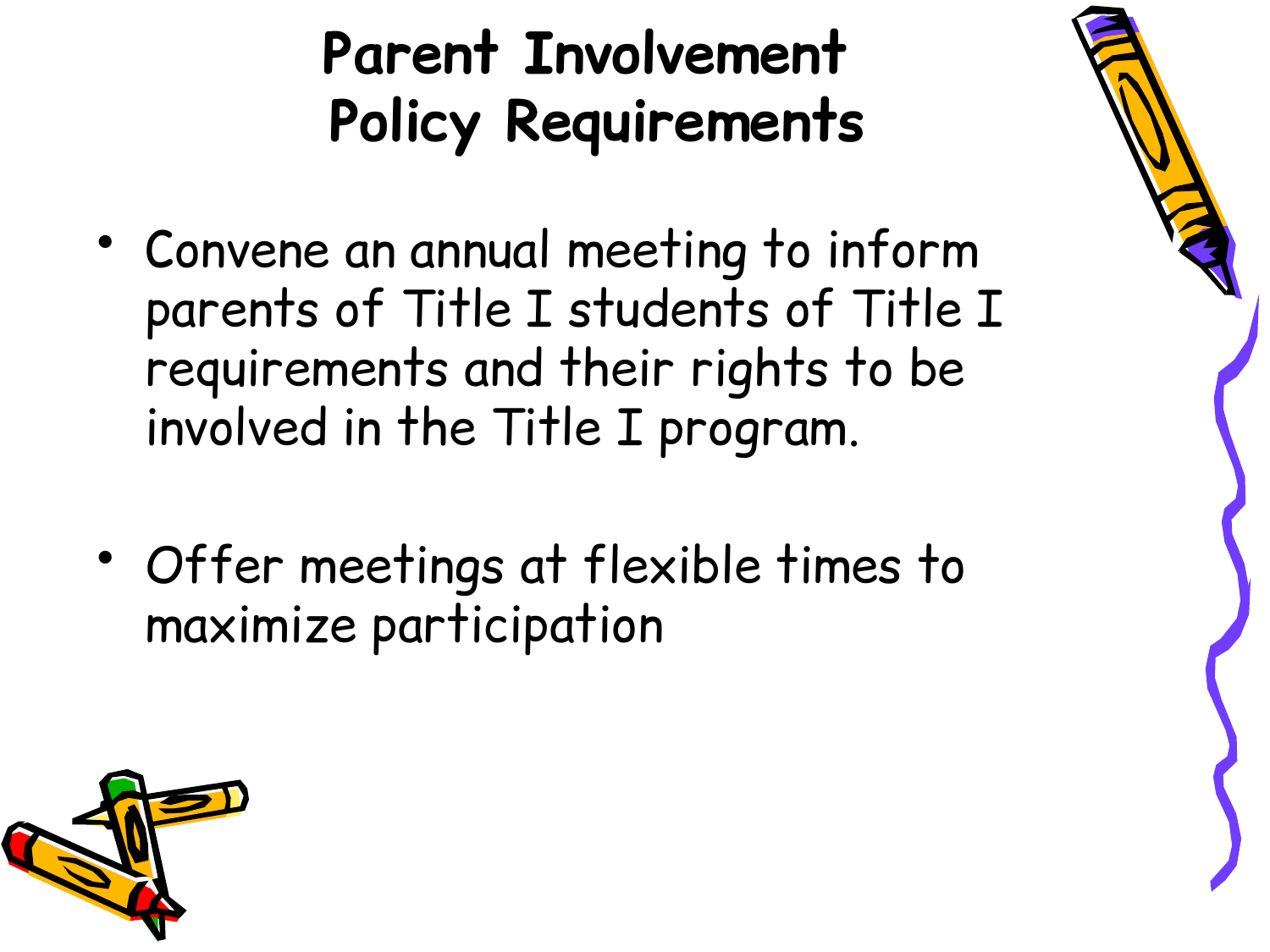

Parent Involvement
Policy Requirements
Convene an annual meeting to inform parents of Title I students of Title I requirements and their rights to be involved in the Title I program.

Offer meetings at flexible times to maximize participation